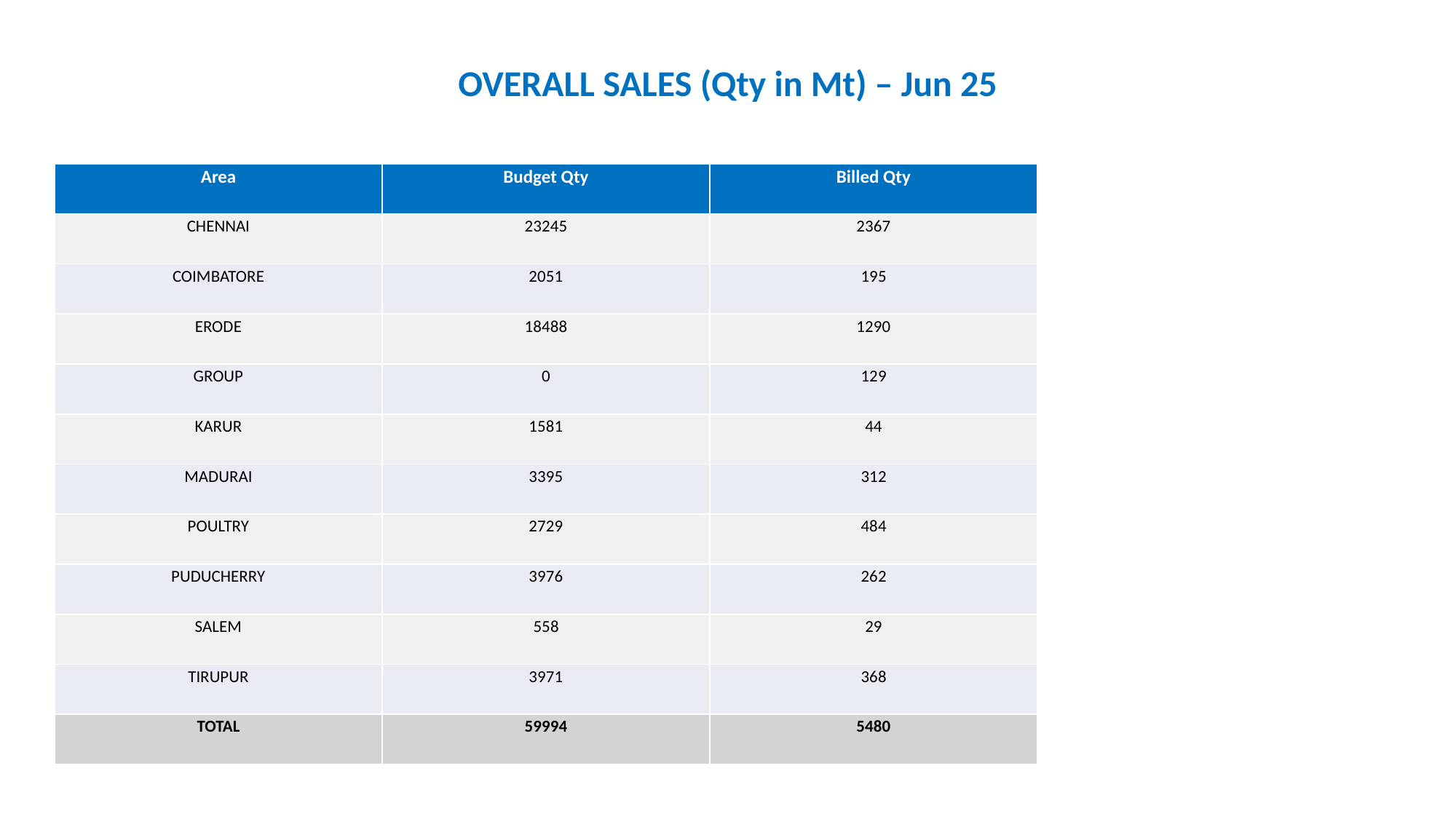

OVERALL SALES (Qty in Mt) – Jun 25
| Area | Budget Qty | Billed Qty |
| --- | --- | --- |
| CHENNAI | 23245 | 2367 |
| COIMBATORE | 2051 | 195 |
| ERODE | 18488 | 1290 |
| GROUP | 0 | 129 |
| KARUR | 1581 | 44 |
| MADURAI | 3395 | 312 |
| POULTRY | 2729 | 484 |
| PUDUCHERRY | 3976 | 262 |
| SALEM | 558 | 29 |
| TIRUPUR | 3971 | 368 |
| TOTAL | 59994 | 5480 |